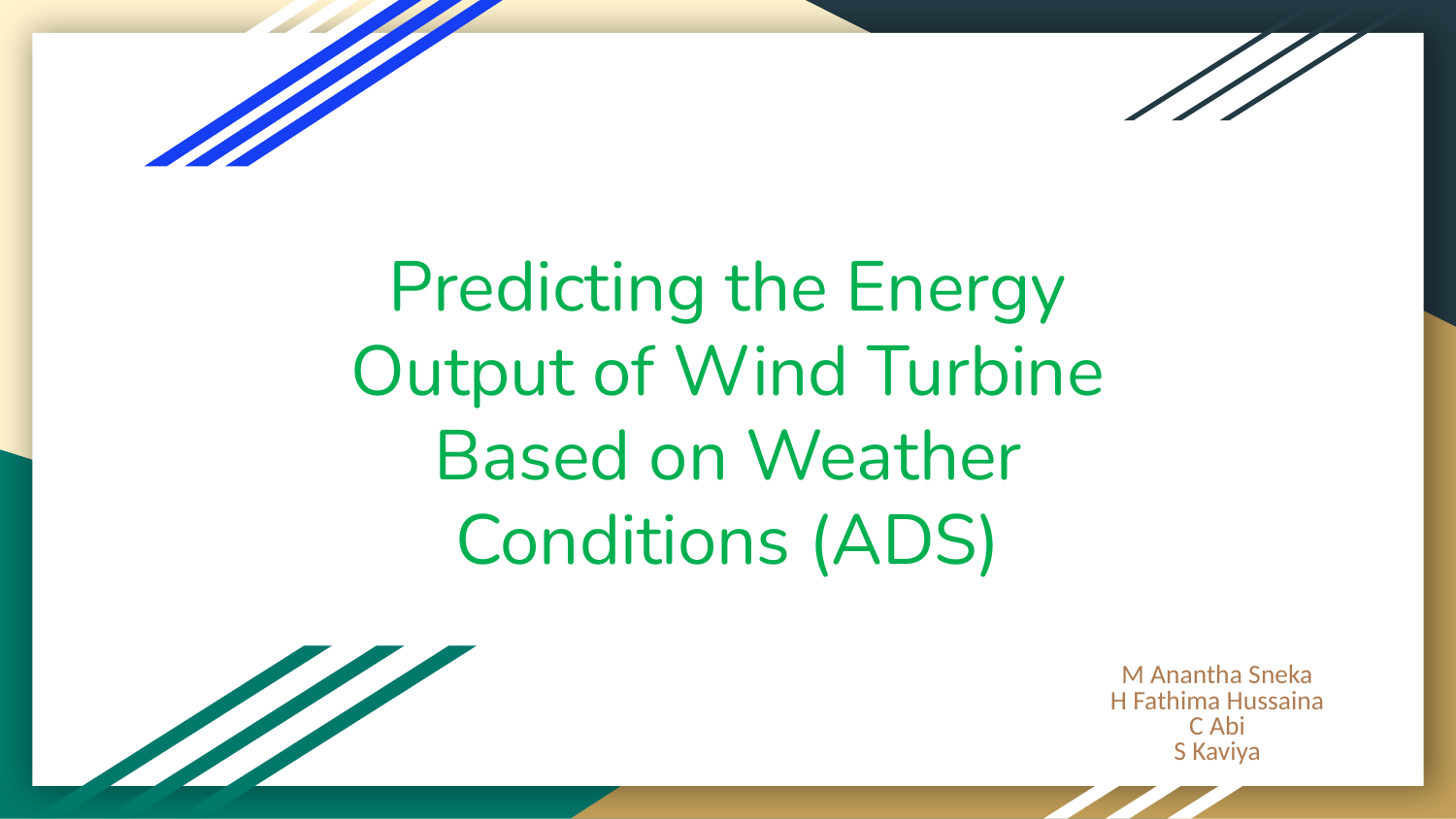

# Predicting the Energy Output of Wind Turbine Based on Weather Conditions (ADS)
M Anantha Sneka
H Fathima Hussaina
C Abi
S Kaviya